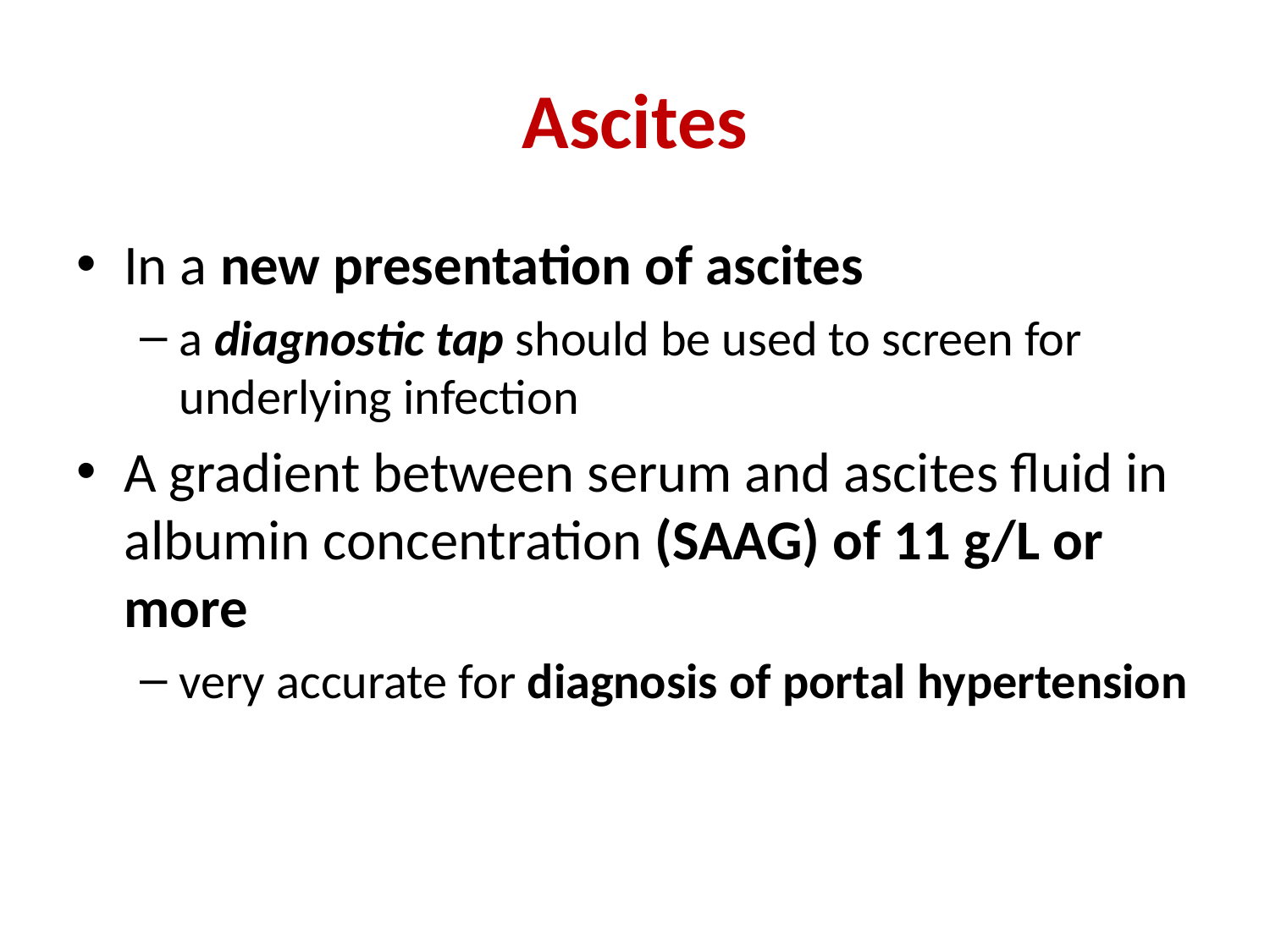

# Ascites
In a new presentation of ascites
a diagnostic tap should be used to screen for underlying infection
A gradient between serum and ascites fluid in albumin concentration (SAAG) of 11 g/L or more
very accurate for diagnosis of portal hypertension